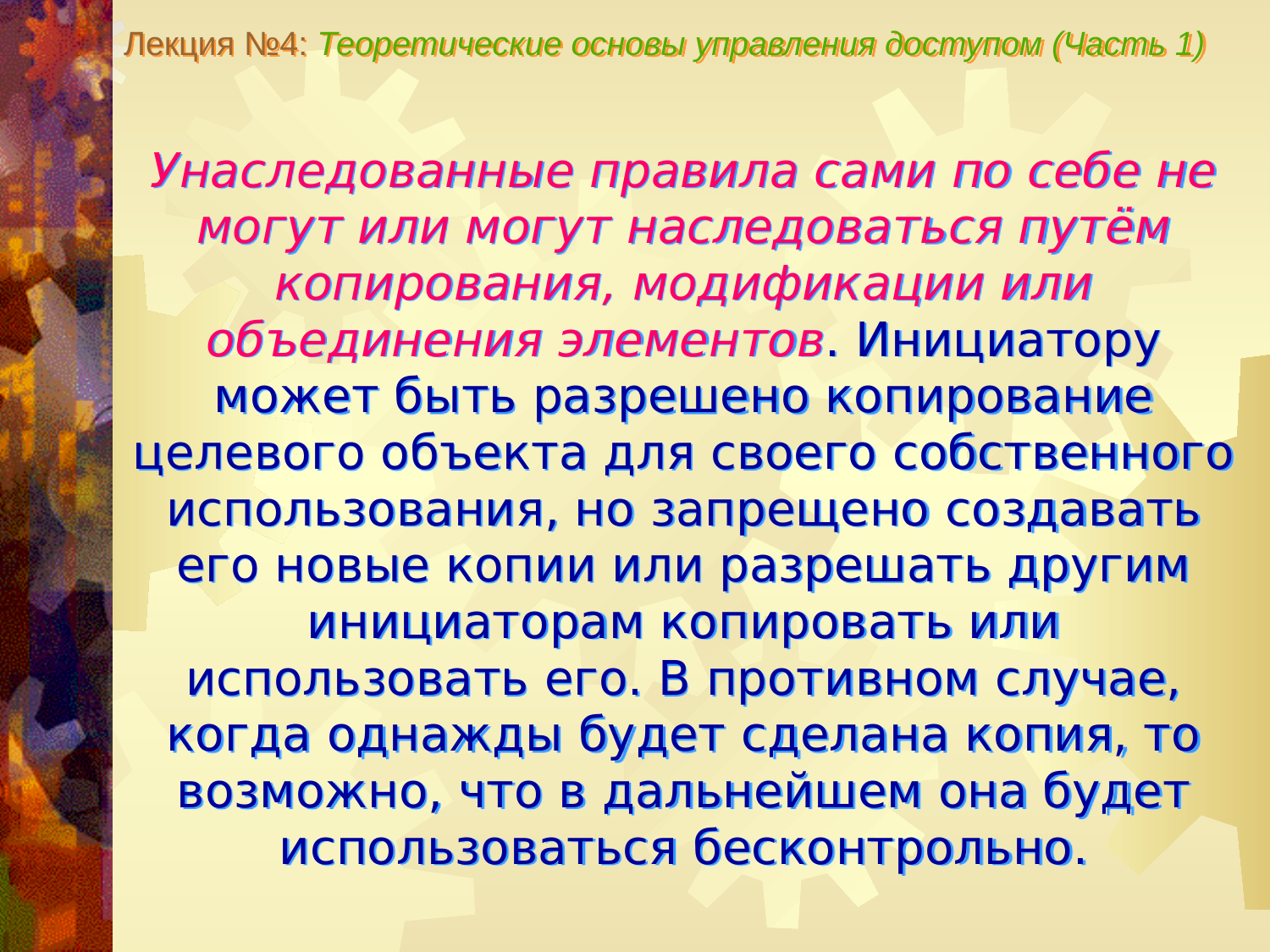

Лекция №4: Теоретические основы управления доступом (Часть 1)
Унаследованные правила сами по себе не могут или могут наследоваться путём копирования, модификации или объединения элементов. Инициатору может быть разрешено копирование целевого объекта для своего собственного использования, но запрещено создавать его новые копии или разрешать другим инициаторам копировать или использовать его. В противном случае, когда однажды будет сделана копия, то возможно, что в дальнейшем она будет использоваться бесконтрольно.